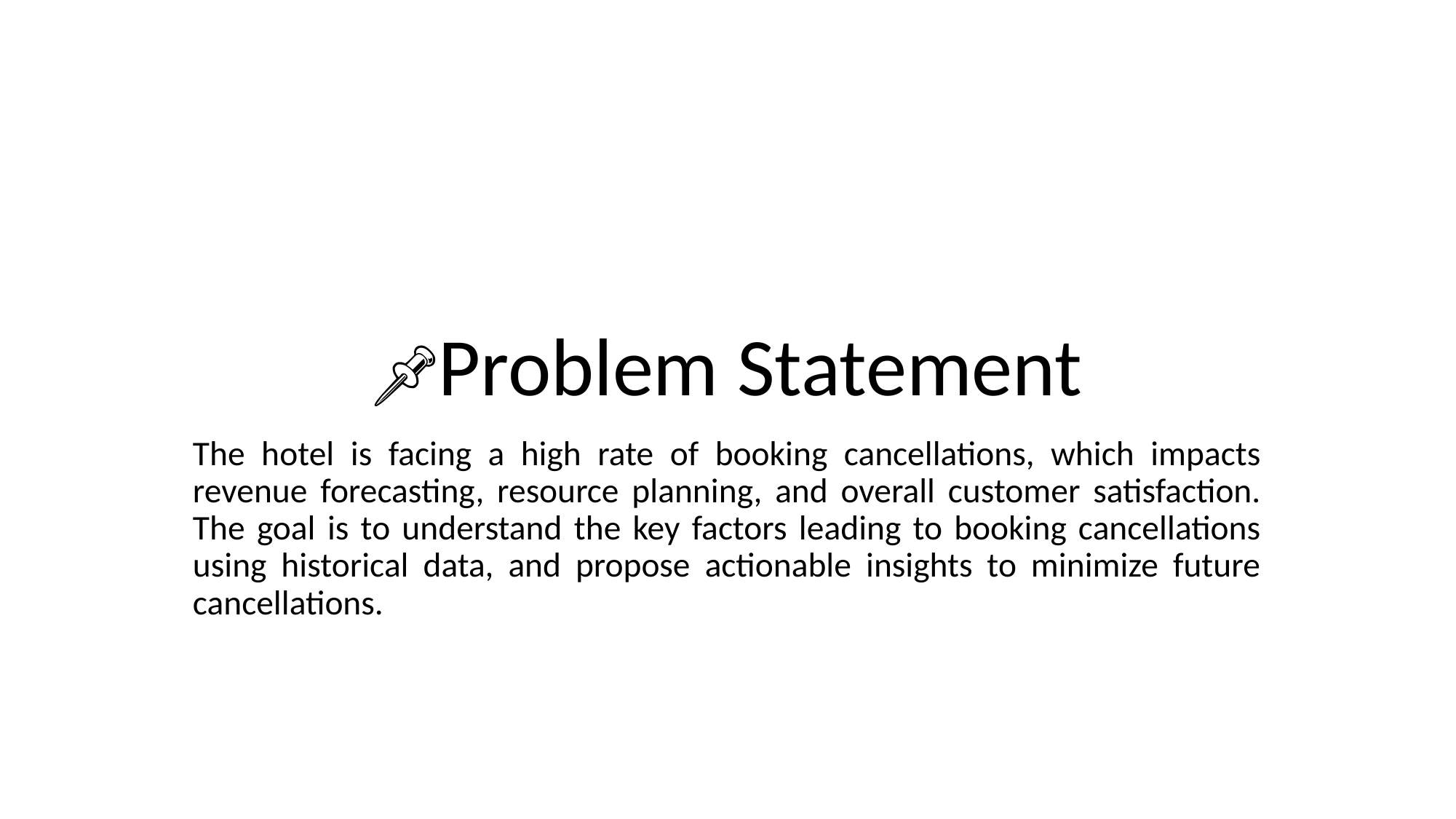

# 📌Problem Statement
The hotel is facing a high rate of booking cancellations, which impacts revenue forecasting, resource planning, and overall customer satisfaction. The goal is to understand the key factors leading to booking cancellations using historical data, and propose actionable insights to minimize future cancellations.